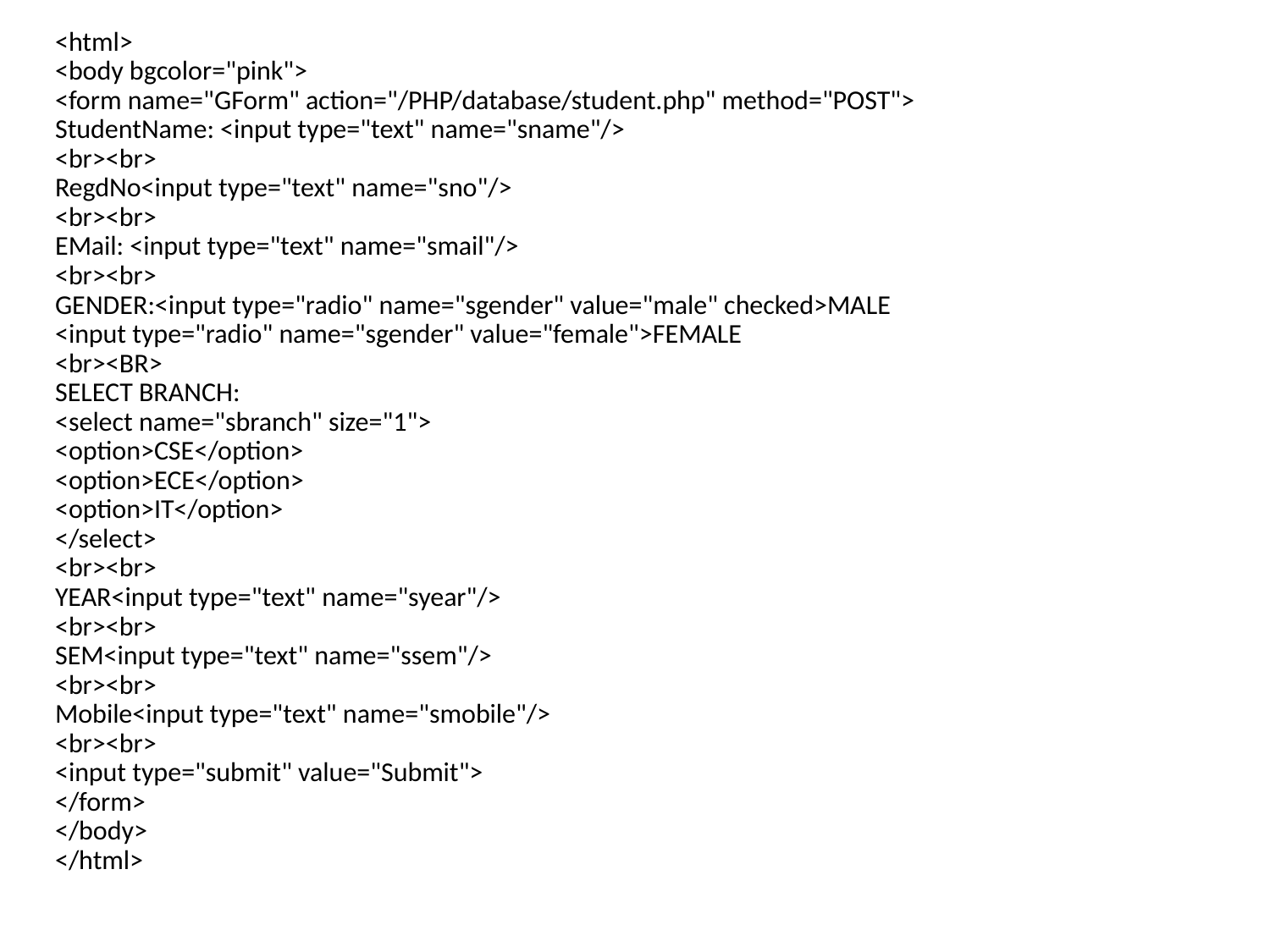

<html>
<body bgcolor="pink">
<form name="GForm" action="/PHP/database/student.php" method="POST">
StudentName: <input type="text" name="sname"/>
<br><br>
RegdNo<input type="text" name="sno"/>
<br><br>
EMail: <input type="text" name="smail"/>
<br><br>
GENDER:<input type="radio" name="sgender" value="male" checked>MALE
<input type="radio" name="sgender" value="female">FEMALE
<br><BR>
SELECT BRANCH:
<select name="sbranch" size="1">
<option>CSE</option>
<option>ECE</option>
<option>IT</option>
</select>
<br><br>
YEAR<input type="text" name="syear"/>
<br><br>
SEM<input type="text" name="ssem"/>
<br><br>
Mobile<input type="text" name="smobile"/>
<br><br>
<input type="submit" value="Submit">
</form>
</body>
</html>